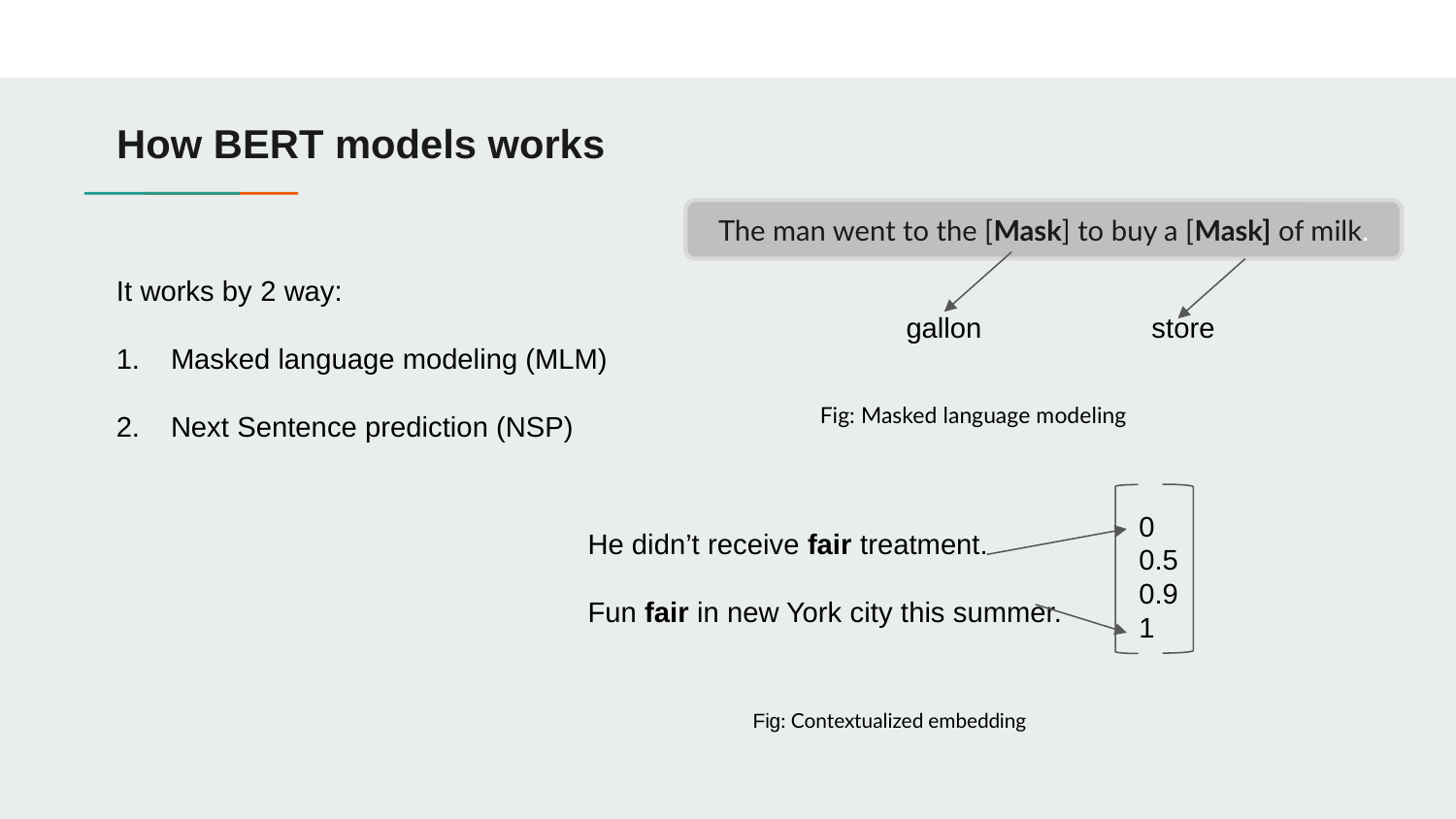

# How BERT models works
The man went to the [Mask] to buy a [Mask] of milk.
It works by 2 way:

Masked language modeling (MLM)

Next Sentence prediction (NSP)
store
gallon
Fig: Masked language modeling

0
0.5
0.9
1
He didn’t receive fair treatment.

Fun fair in new York city this summer.
Fig: Contextualized embedding